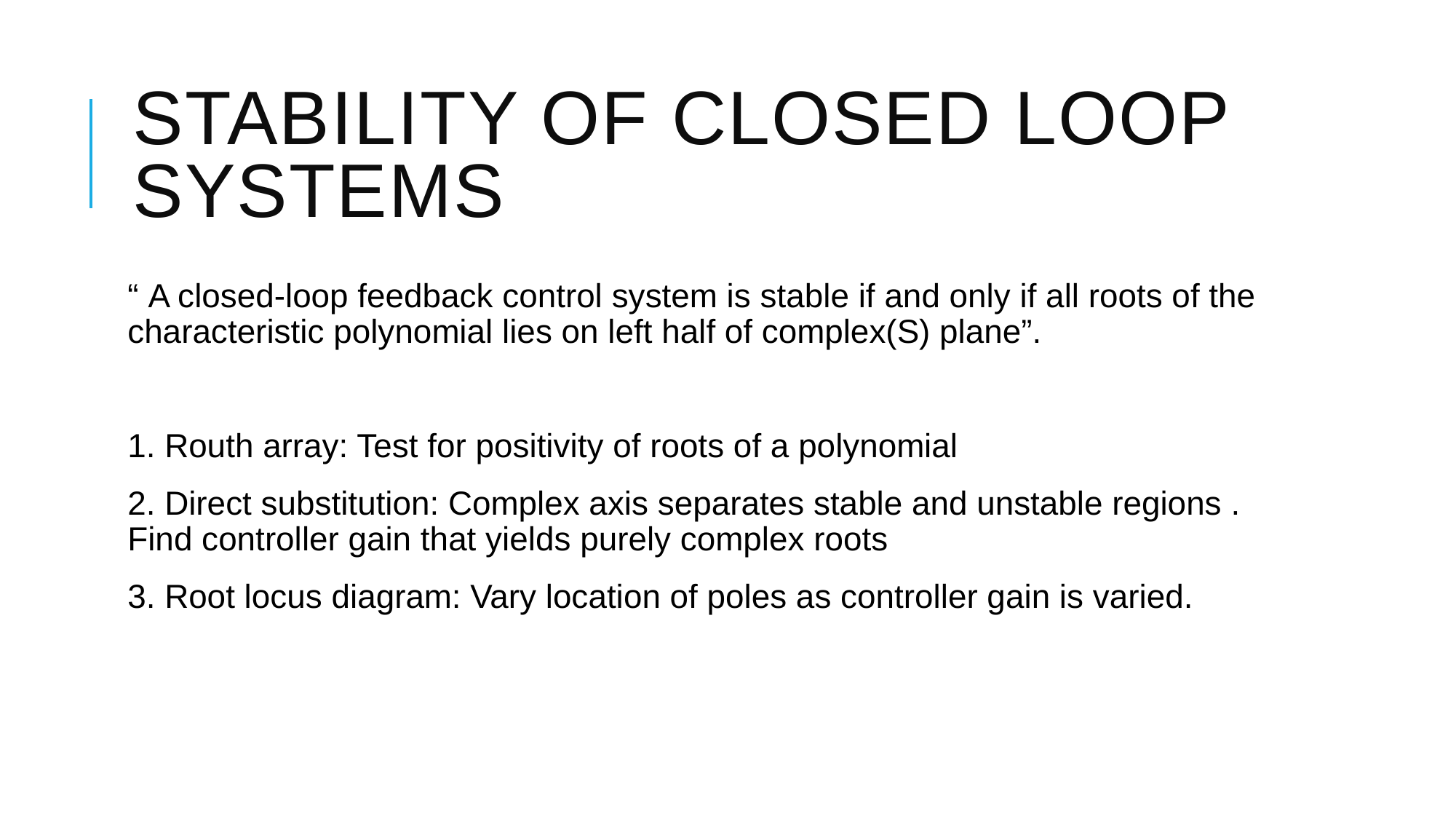

# Stability of closed loop systems
“ A closed-loop feedback control system is stable if and only if all roots of the characteristic polynomial lies on left half of complex(S) plane”.

1. Routh array: Test for positivity of roots of a polynomial
2. Direct substitution: Complex axis separates stable and unstable regions . Find controller gain that yields purely complex roots
3. Root locus diagram: Vary location of poles as controller gain is varied.